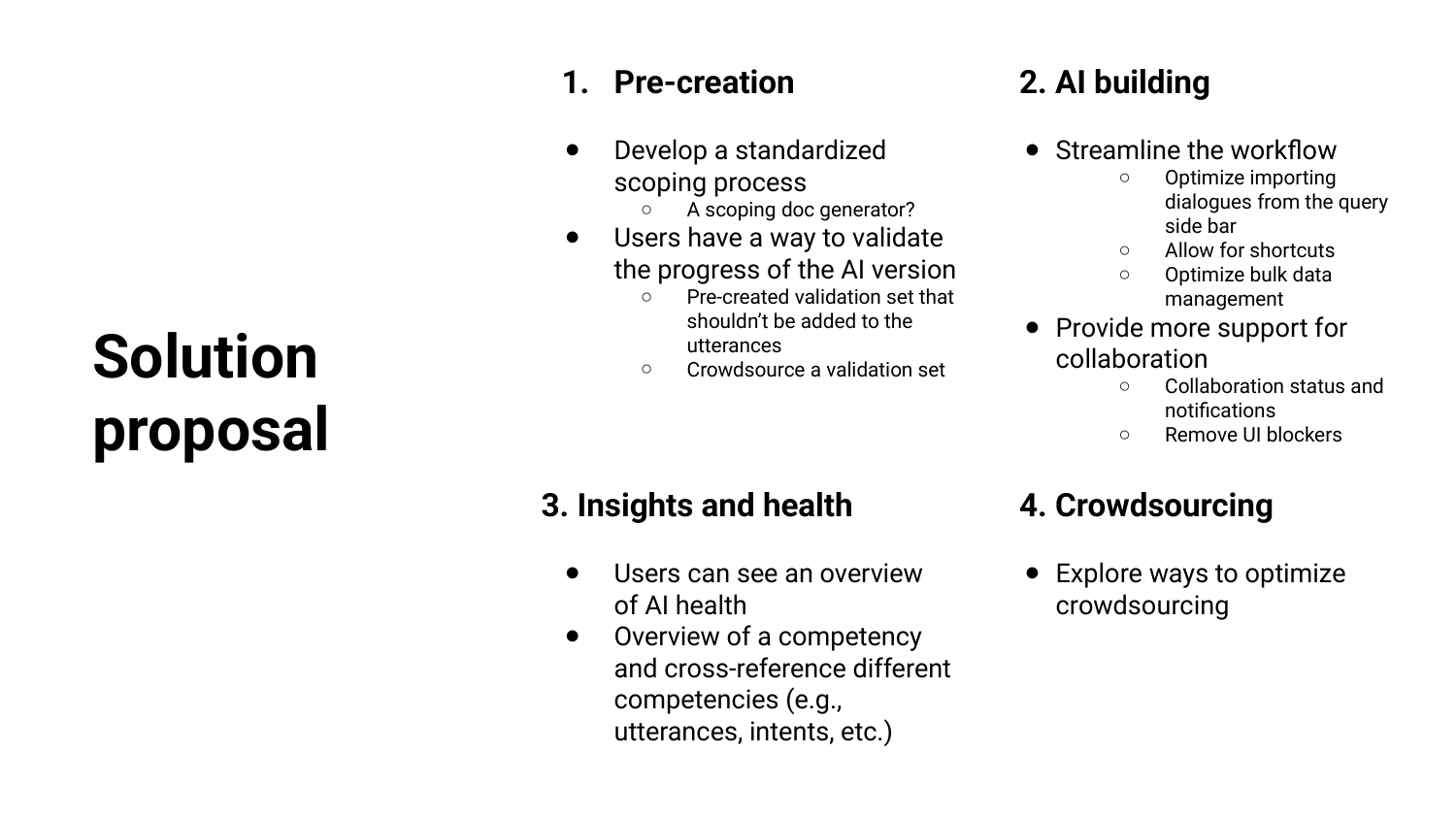

Pre-creation
2. AI building
Develop a standardized scoping process
A scoping doc generator?
Users have a way to validate the progress of the AI version
Pre-created validation set that shouldn’t be added to the utterances
Crowdsource a validation set
Streamline the workflow
Optimize importing dialogues from the query side bar
Allow for shortcuts
Optimize bulk data management
Provide more support for collaboration
Collaboration status and notifications
Remove UI blockers
Solution proposal
3. Insights and health
4. Crowdsourcing
Users can see an overview of AI health
Overview of a competency and cross-reference different competencies (e.g., utterances, intents, etc.)
Explore ways to optimize crowdsourcing